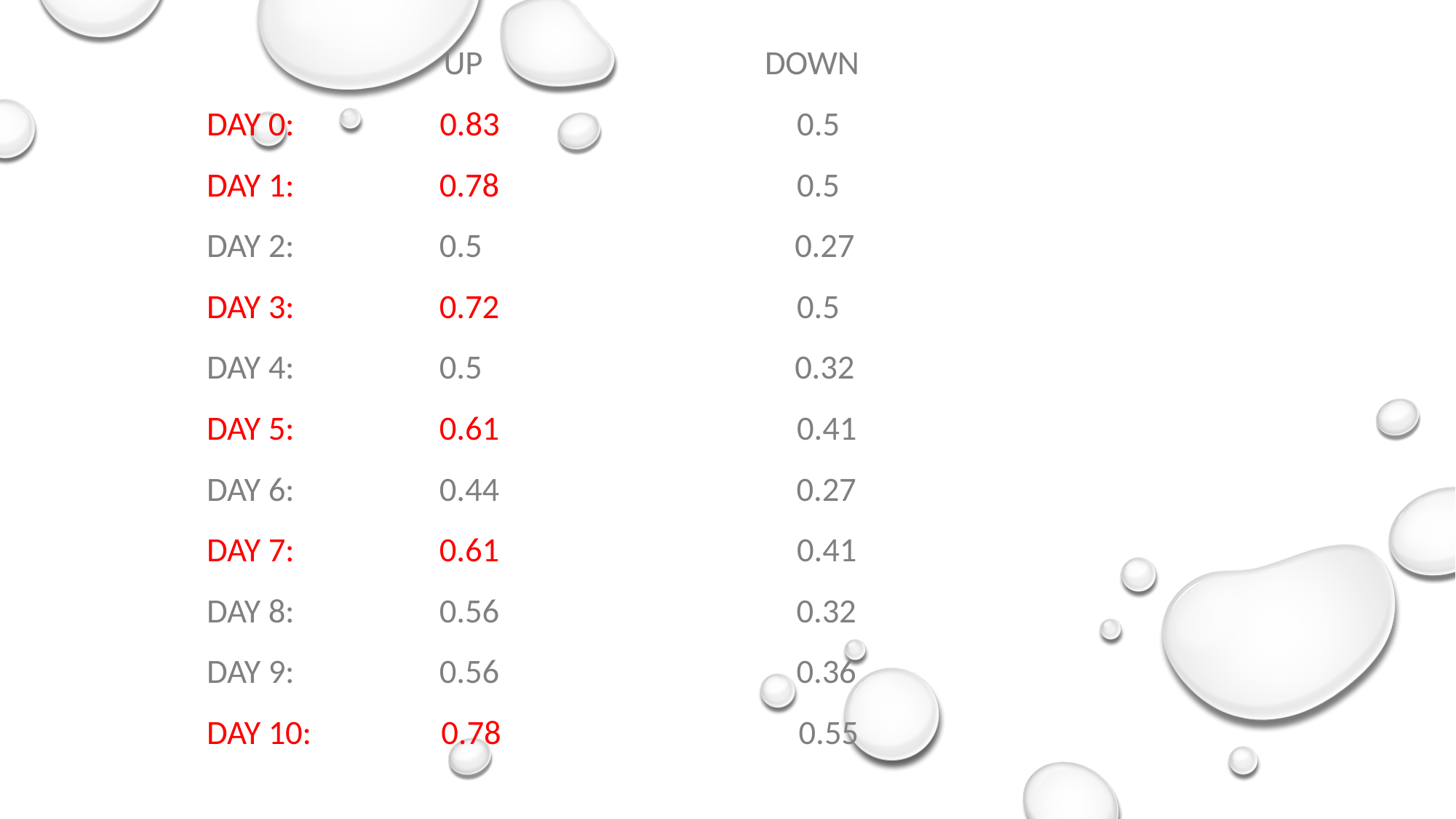

UP                                     DOWN
Day 0:                   0.83                                       0.5
Day 1:                   0.78                                       0.5
Day 2:                   0.5                                         0.27
Day 3:                   0.72                                       0.5
Day 4:                   0.5                                         0.32
Day 5:                   0.61                                       0.41
Day 6:                   0.44                                       0.27
Day 7:                   0.61                                       0.41
Day 8:                   0.56                                       0.32
Day 9:                   0.56                                       0.36
Day 10:                 0.78                                       0.55